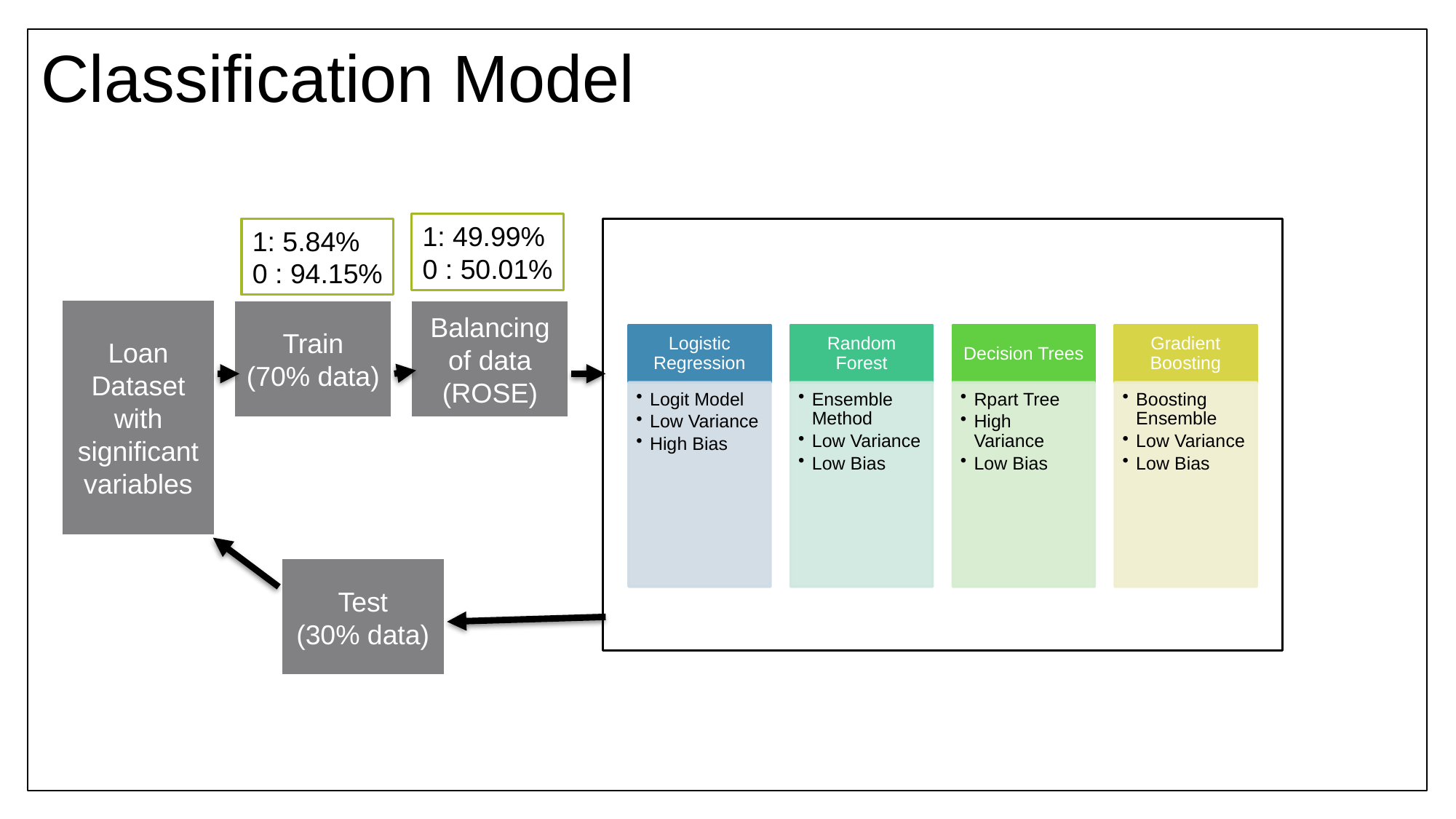

Classification Model
1: 49.99%
0 : 50.01%
1: 5.84%
0 : 94.15%

Loan Dataset with significant variables
Train
(70% data)
Balancing of data
(ROSE)
Logistic Regression
Logit Model
Low Variance
High Bias
Random Forest
Ensemble Method
Low Variance
Low Bias
Decision Trees
Rpart Tree
High Variance
Low Bias
Gradient Boosting
Boosting Ensemble
Low Variance
Low Bias
Test
(30% data)